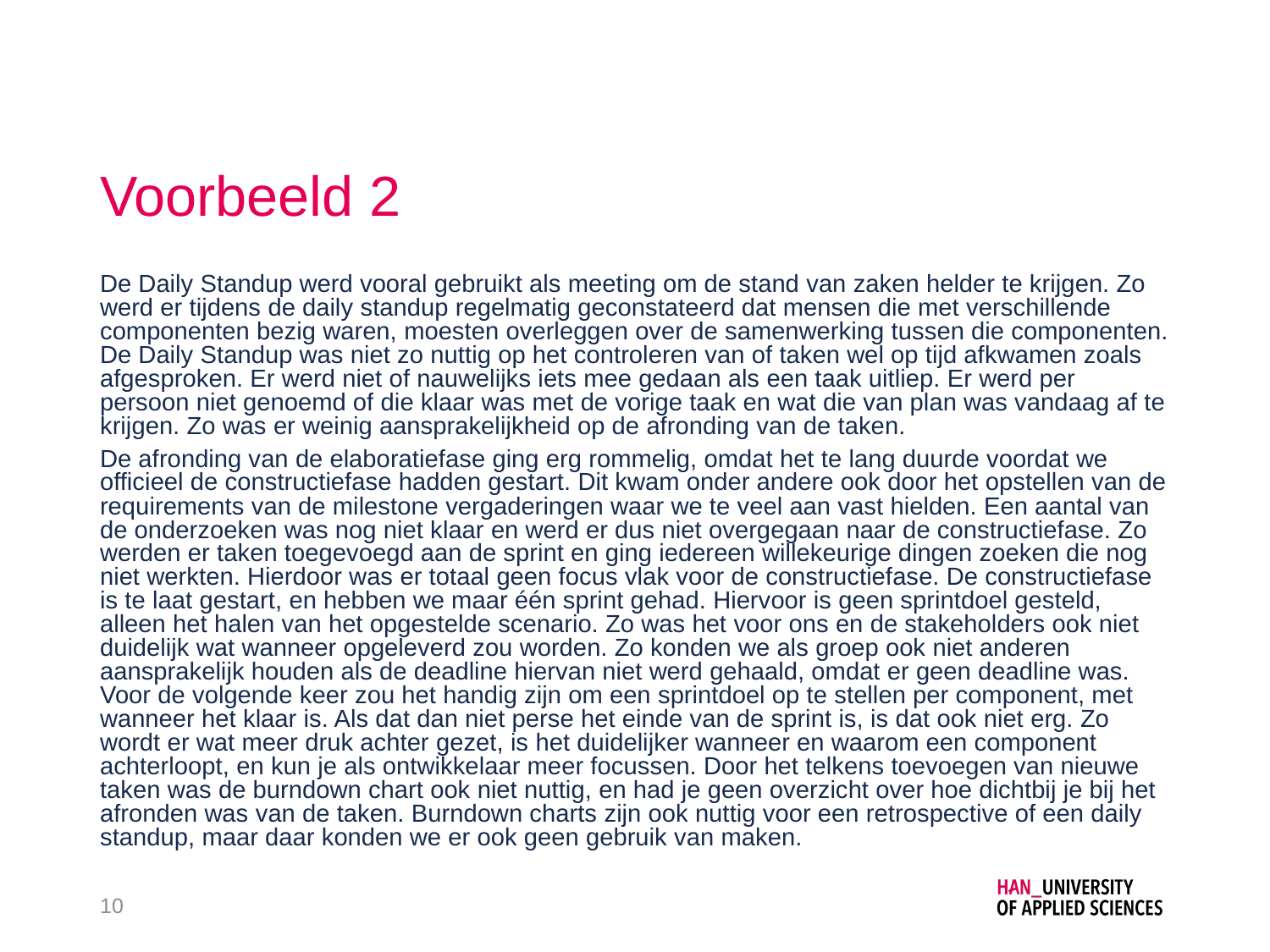

# Voorbeeld 2
De Daily Standup werd vooral gebruikt als meeting om de stand van zaken helder te krijgen. Zo werd er tijdens de daily standup regelmatig geconstateerd dat mensen die met verschillende componenten bezig waren, moesten overleggen over de samenwerking tussen die componenten. De Daily Standup was niet zo nuttig op het controleren van of taken wel op tijd afkwamen zoals afgesproken. Er werd niet of nauwelijks iets mee gedaan als een taak uitliep. Er werd per persoon niet genoemd of die klaar was met de vorige taak en wat die van plan was vandaag af te krijgen. Zo was er weinig aansprakelijkheid op de afronding van de taken.
De afronding van de elaboratiefase ging erg rommelig, omdat het te lang duurde voordat we officieel de constructiefase hadden gestart. Dit kwam onder andere ook door het opstellen van de requirements van de milestone vergaderingen waar we te veel aan vast hielden. Een aantal van de onderzoeken was nog niet klaar en werd er dus niet overgegaan naar de constructiefase. Zo werden er taken toegevoegd aan de sprint en ging iedereen willekeurige dingen zoeken die nog niet werkten. Hierdoor was er totaal geen focus vlak voor de constructiefase. De constructiefase is te laat gestart, en hebben we maar één sprint gehad. Hiervoor is geen sprintdoel gesteld, alleen het halen van het opgestelde scenario. Zo was het voor ons en de stakeholders ook niet duidelijk wat wanneer opgeleverd zou worden. Zo konden we als groep ook niet anderen aansprakelijk houden als de deadline hiervan niet werd gehaald, omdat er geen deadline was. Voor de volgende keer zou het handig zijn om een sprintdoel op te stellen per component, met wanneer het klaar is. Als dat dan niet perse het einde van de sprint is, is dat ook niet erg. Zo wordt er wat meer druk achter gezet, is het duidelijker wanneer en waarom een component achterloopt, en kun je als ontwikkelaar meer focussen. Door het telkens toevoegen van nieuwe taken was de burndown chart ook niet nuttig, en had je geen overzicht over hoe dichtbij je bij het afronden was van de taken. Burndown charts zijn ook nuttig voor een retrospective of een daily standup, maar daar konden we er ook geen gebruik van maken.
10